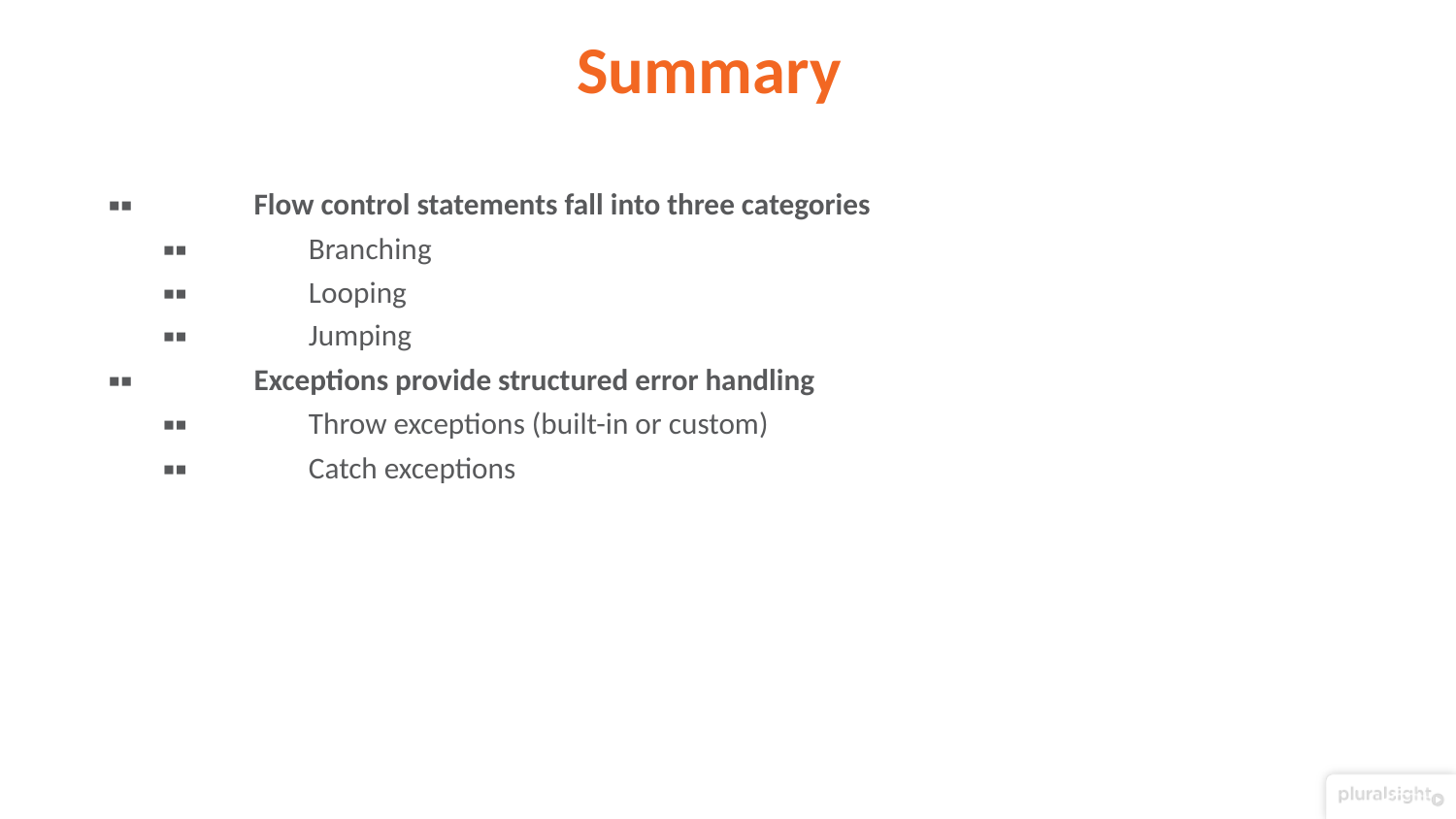

# Summary
▪▪	Flow control statements fall into three categories
▪▪	Branching
▪▪	Looping
▪▪	Jumping
▪▪	Exceptions provide structured error handling
▪▪	Throw exceptions (built-in or custom)
▪▪	Catch exceptions